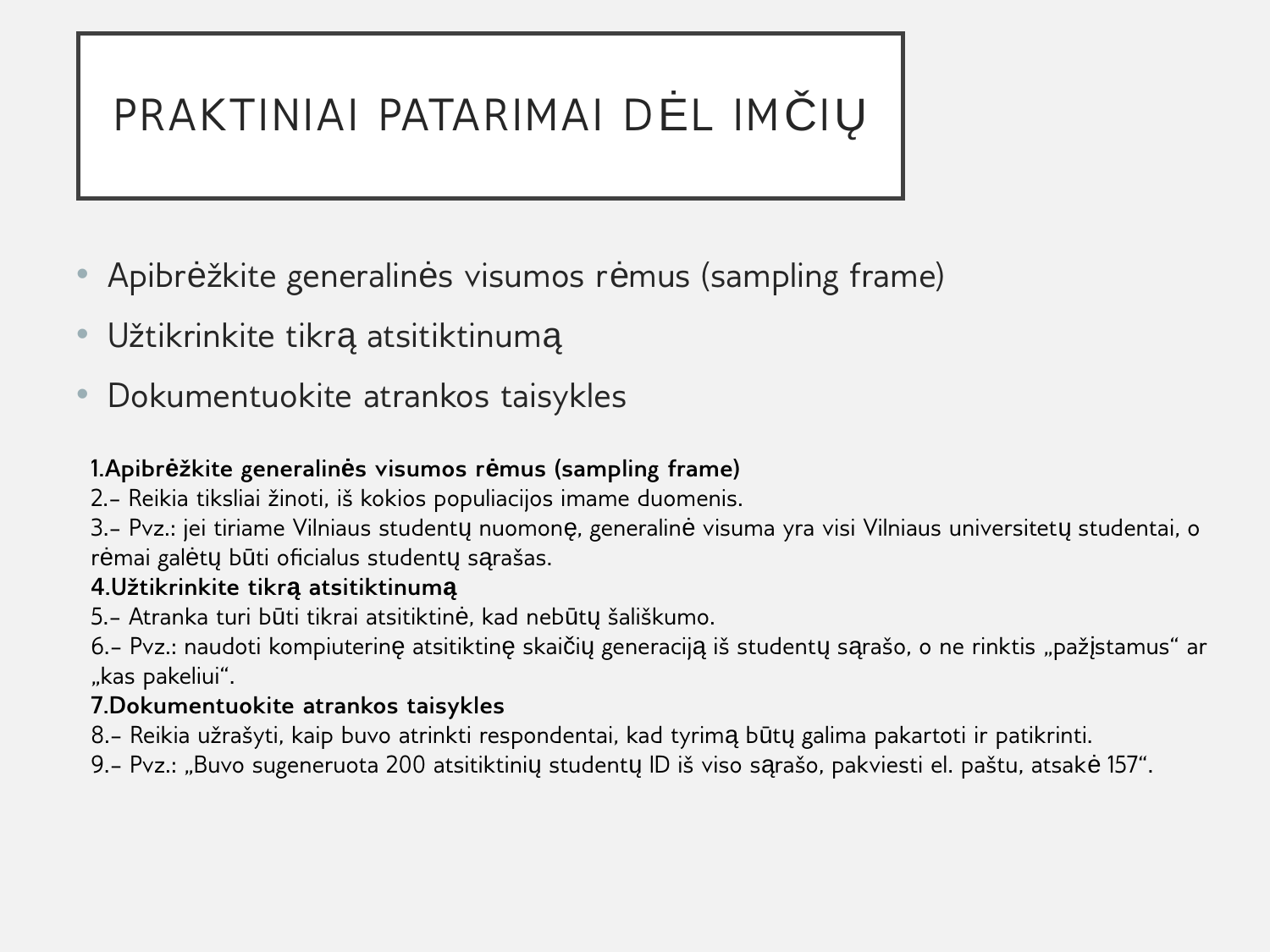

# Praktiniai patarimai dėl imčių

Apibrėžkite generalinės visumos rėmus (sampling frame)
Užtikrinkite tikrą atsitiktinumą
Dokumentuokite atrankos taisykles
Apibrėžkite generalinės visumos rėmus (sampling frame)
– Reikia tiksliai žinoti, iš kokios populiacijos imame duomenis.
– Pvz.: jei tiriame Vilniaus studentų nuomonę, generalinė visuma yra visi Vilniaus universitetų studentai, o rėmai galėtų būti oficialus studentų sąrašas.
Užtikrinkite tikrą atsitiktinumą
– Atranka turi būti tikrai atsitiktinė, kad nebūtų šališkumo.
– Pvz.: naudoti kompiuterinę atsitiktinę skaičių generaciją iš studentų sąrašo, o ne rinktis „pažįstamus“ ar „kas pakeliui“.
Dokumentuokite atrankos taisykles
– Reikia užrašyti, kaip buvo atrinkti respondentai, kad tyrimą būtų galima pakartoti ir patikrinti.
– Pvz.: „Buvo sugeneruota 200 atsitiktinių studentų ID iš viso sąrašo, pakviesti el. paštu, atsakė 157“.